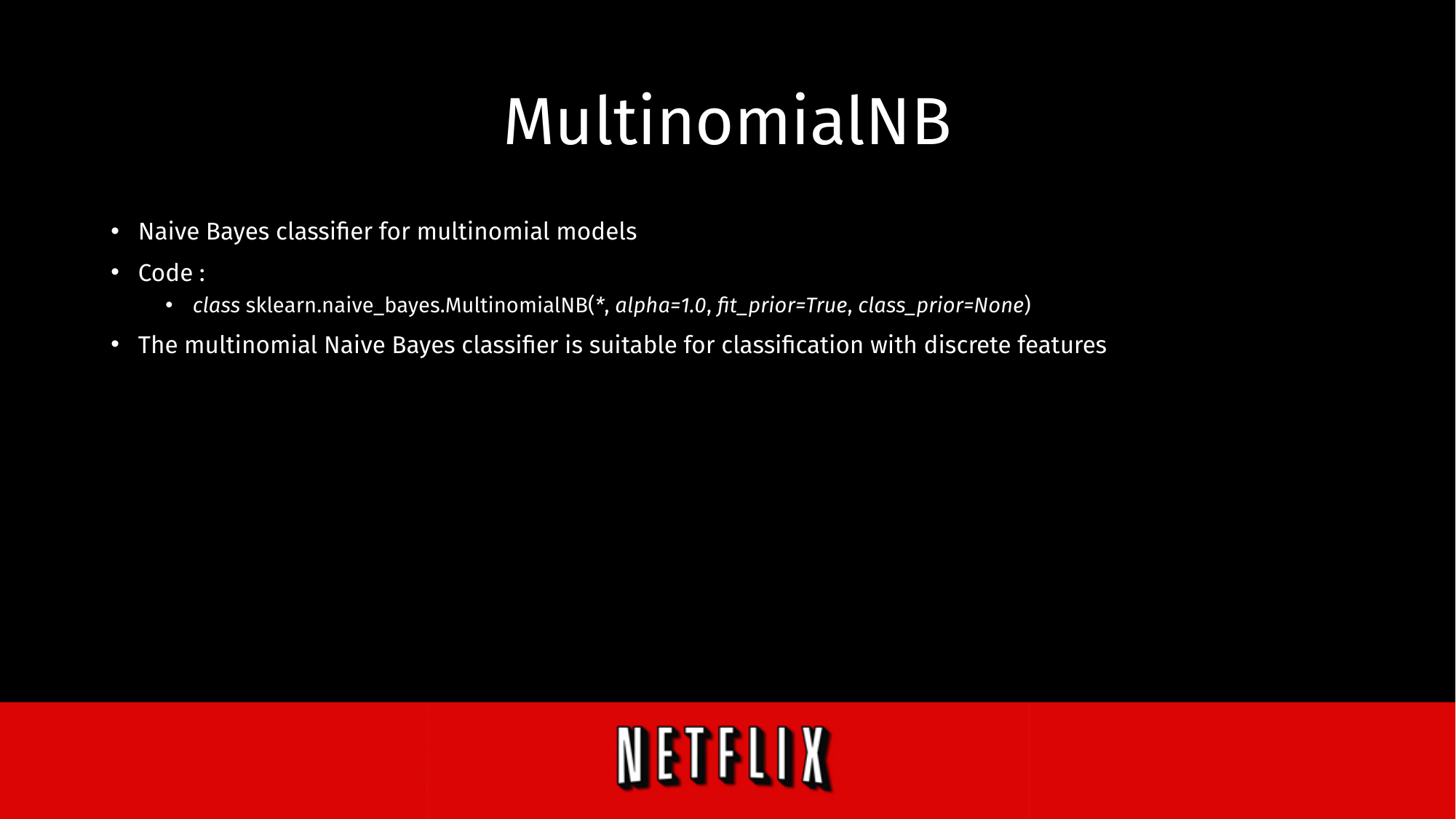

# MultinomialNB
Naive Bayes classifier for multinomial models
Code :
class sklearn.naive_bayes.MultinomialNB(*, alpha=1.0, fit_prior=True, class_prior=None)
The multinomial Naive Bayes classifier is suitable for classification with discrete features